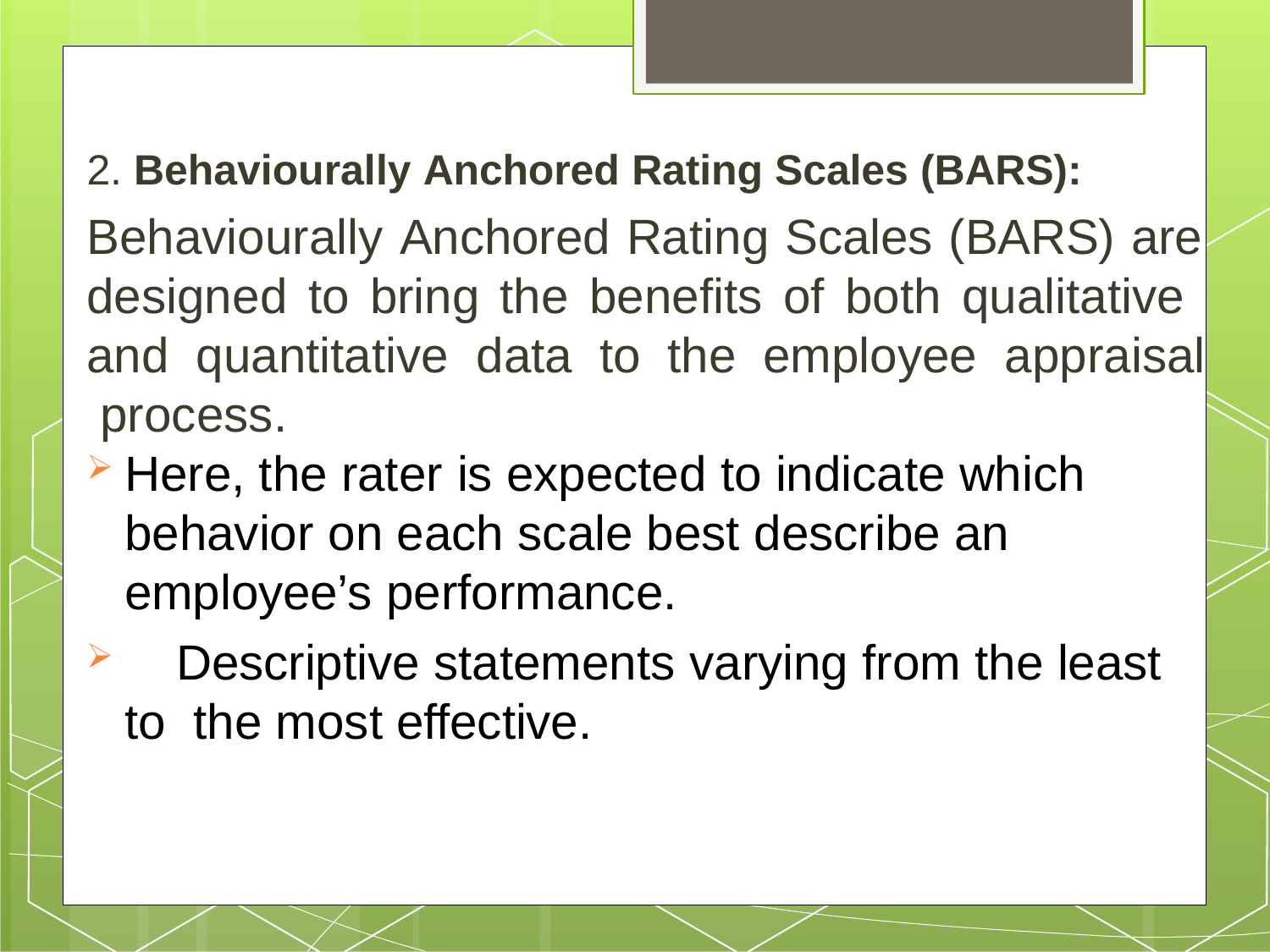

2. Behaviourally Anchored Rating Scales (BARS):
# Behaviourally Anchored Rating Scales (BARS) are
designed to bring the benefits of both qualitative  and quantitative data to the employee appraisal  process.
Here, the rater is expected to indicate which  behavior on each scale best describe an  employee’s performance.
	Descriptive statements varying from the least to  the most effective.